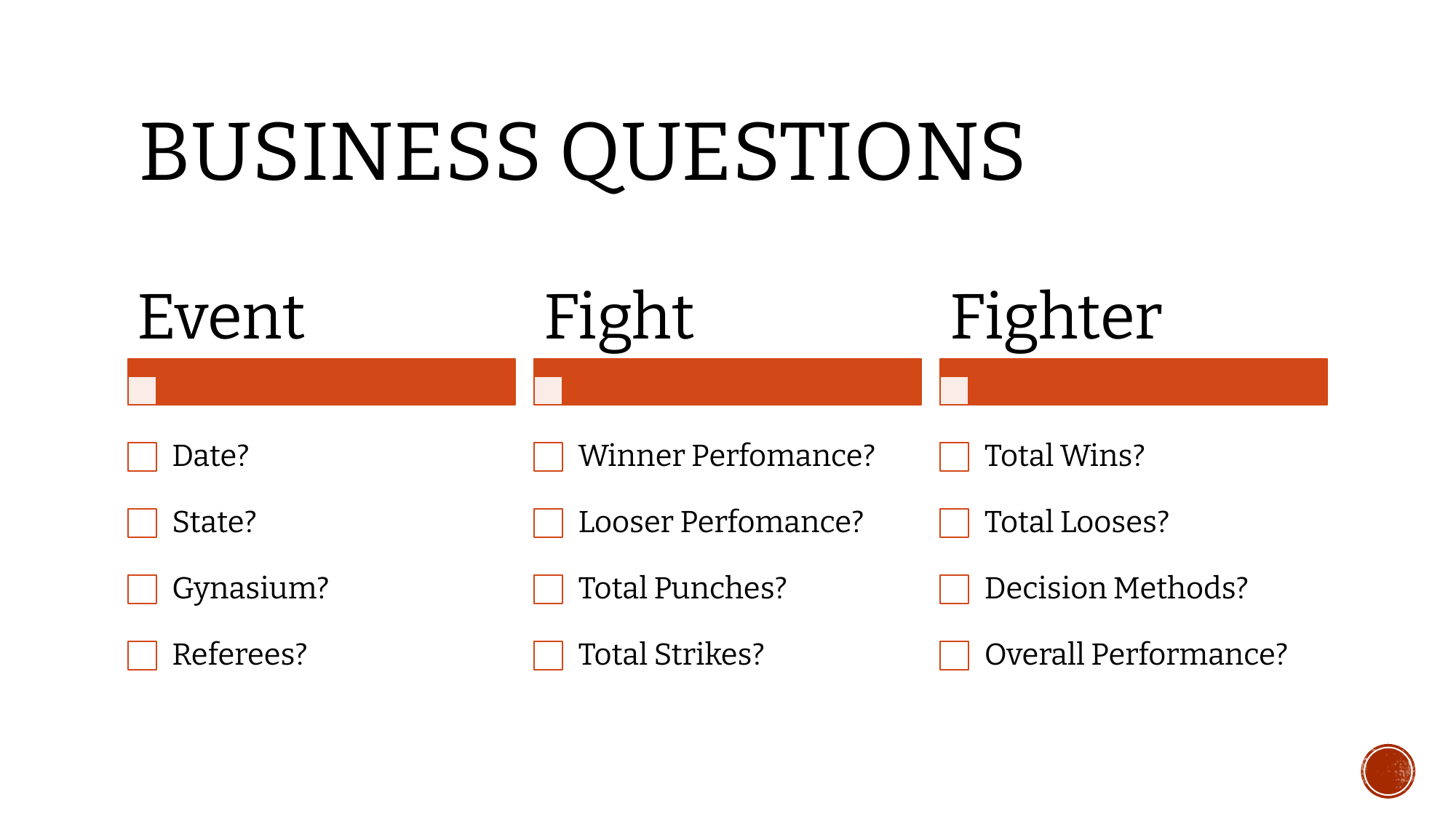

# Business Questions
Event
Date?
State?
Gynasium?
Referees?
Fight
Winner Perfomance?
Looser Perfomance?
Total Punches?
Total Strikes?
Fighter
Total Wins?
Total Looses?
Decision Methods?
Overall Performance?